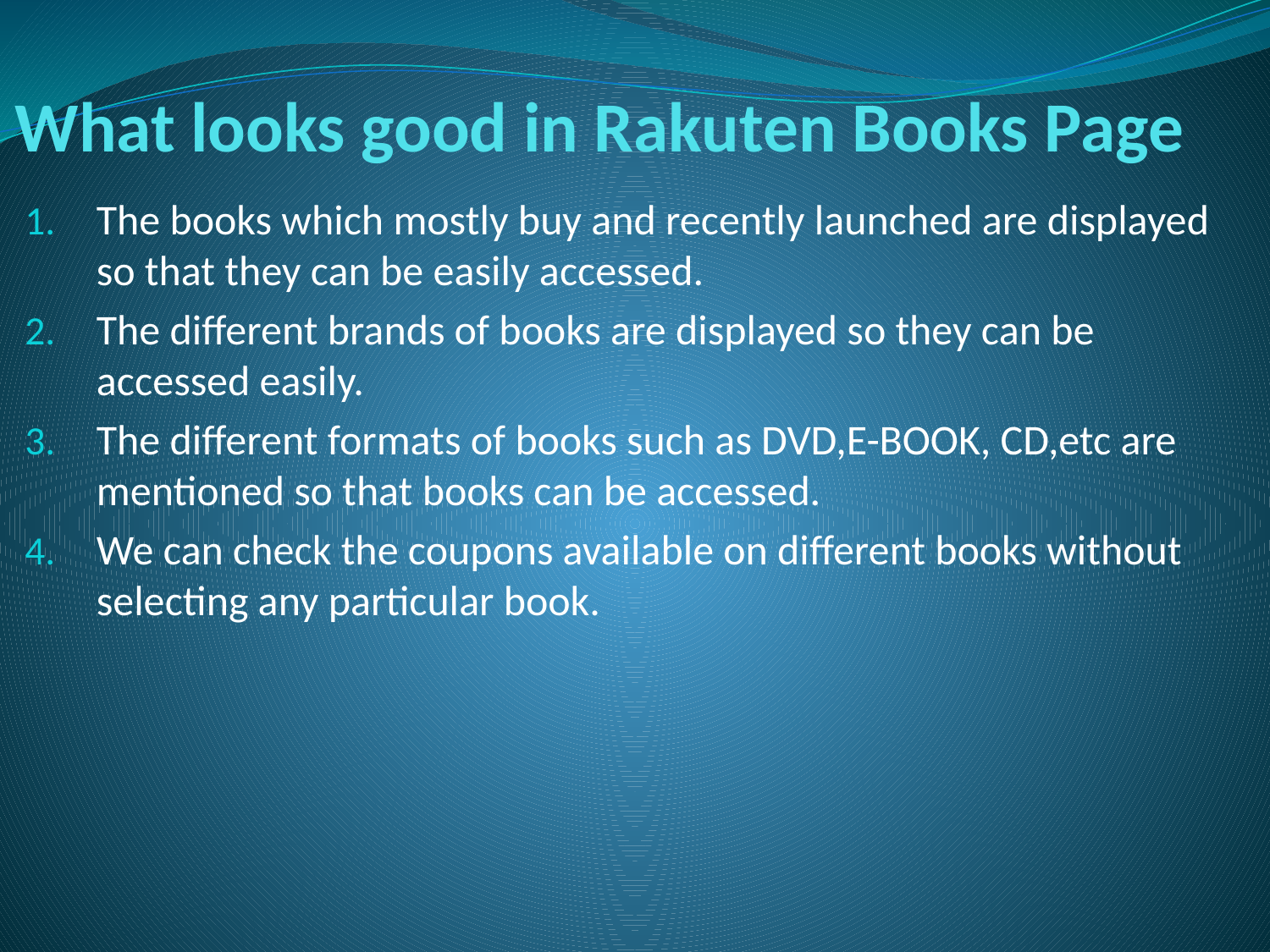

# What looks good in Rakuten Books Page
The books which mostly buy and recently launched are displayed so that they can be easily accessed.
The different brands of books are displayed so they can be accessed easily.
The different formats of books such as DVD,E-BOOK, CD,etc are mentioned so that books can be accessed.
We can check the coupons available on different books without selecting any particular book.